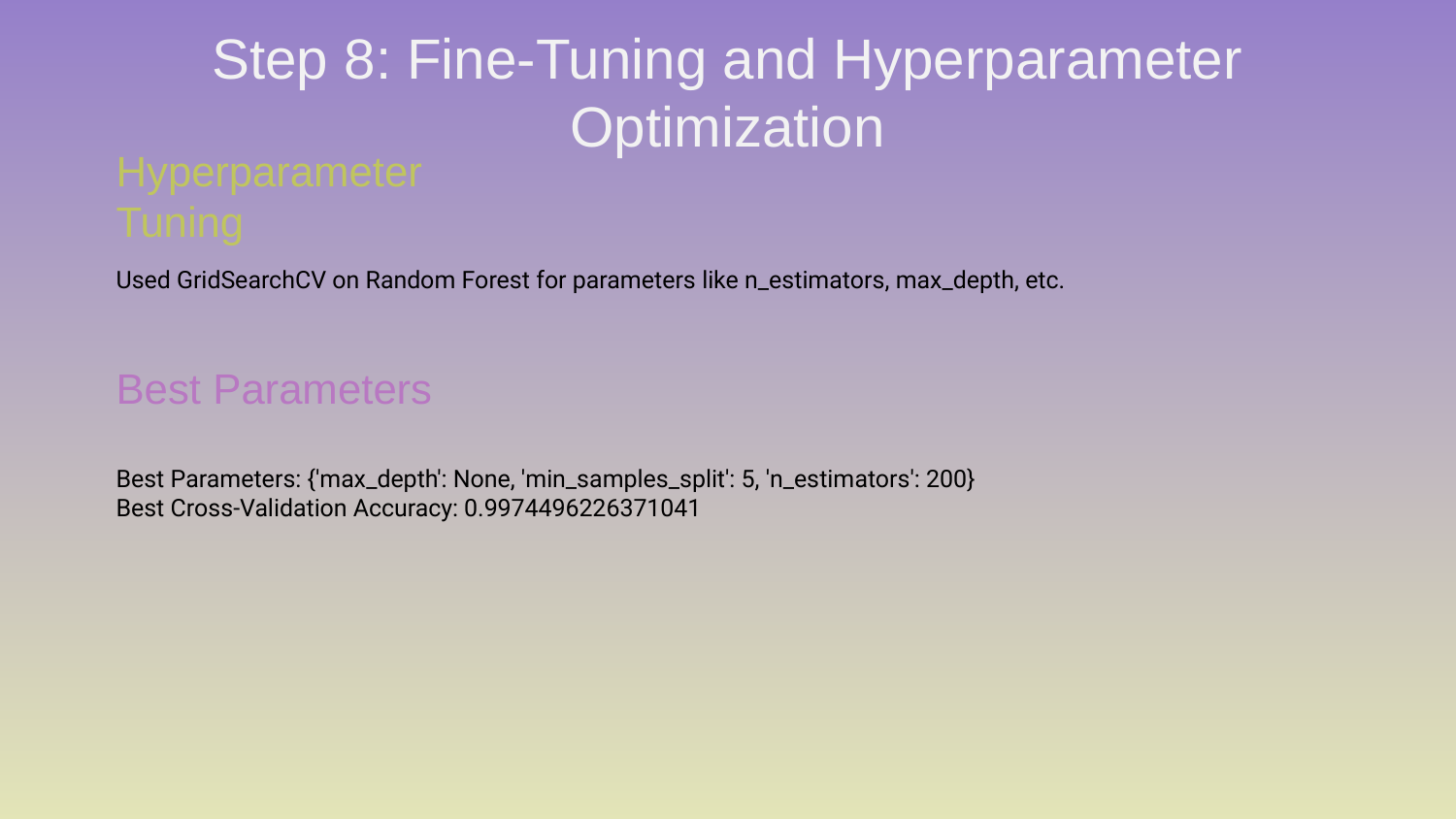

# Step 8: Fine-Tuning and Hyperparameter Optimization
Hyperparameter Tuning
Used GridSearchCV on Random Forest for parameters like n_estimators, max_depth, etc.
Best Parameters
Best Parameters: {'max_depth': None, 'min_samples_split': 5, 'n_estimators': 200}
Best Cross-Validation Accuracy: 0.9974496226371041